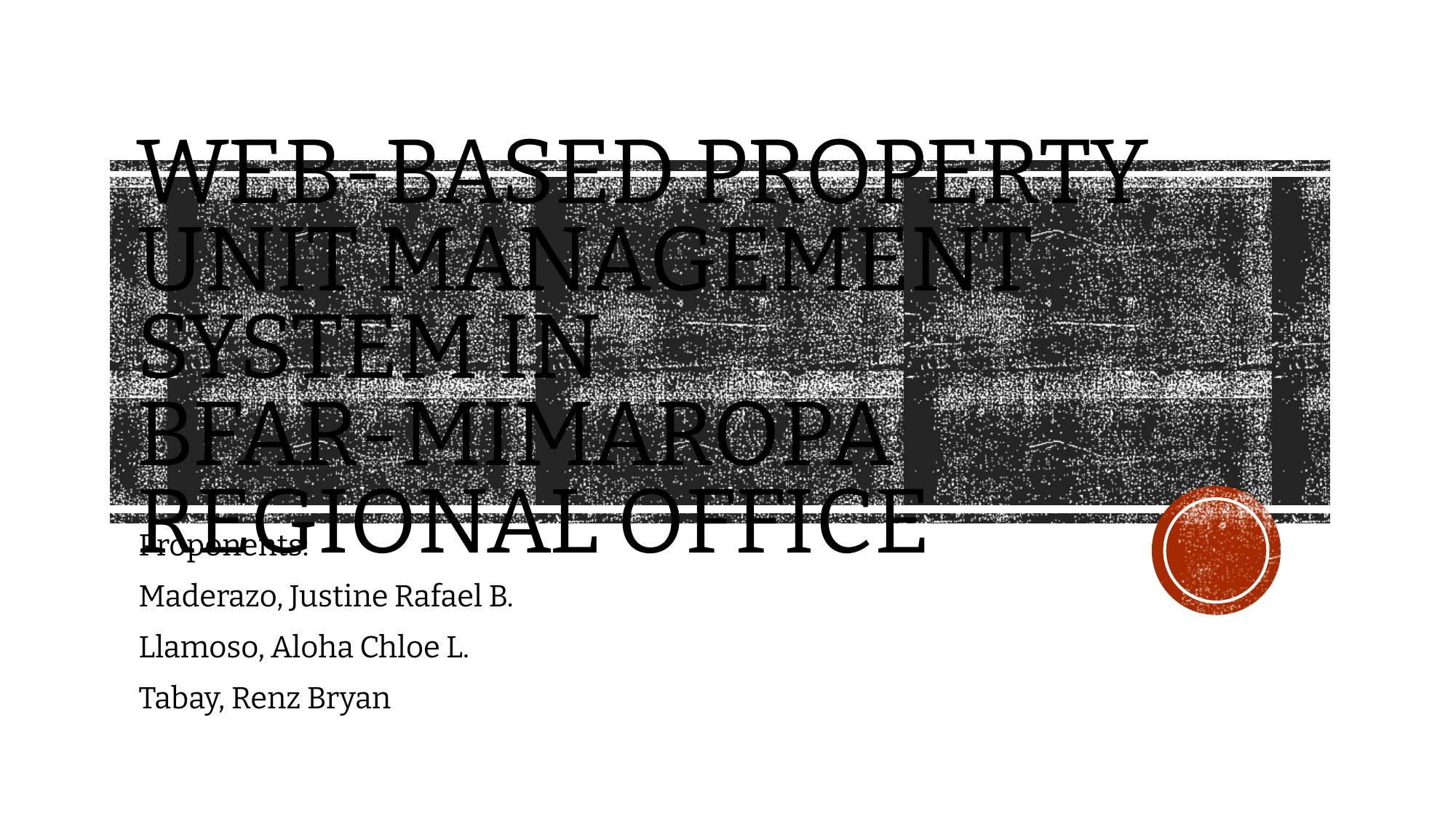

# web-based property unit management system in bfar-mimaropa regional office
Proponents:
Maderazo, Justine Rafael B.
Llamoso, Aloha Chloe L.
Tabay, Renz Bryan